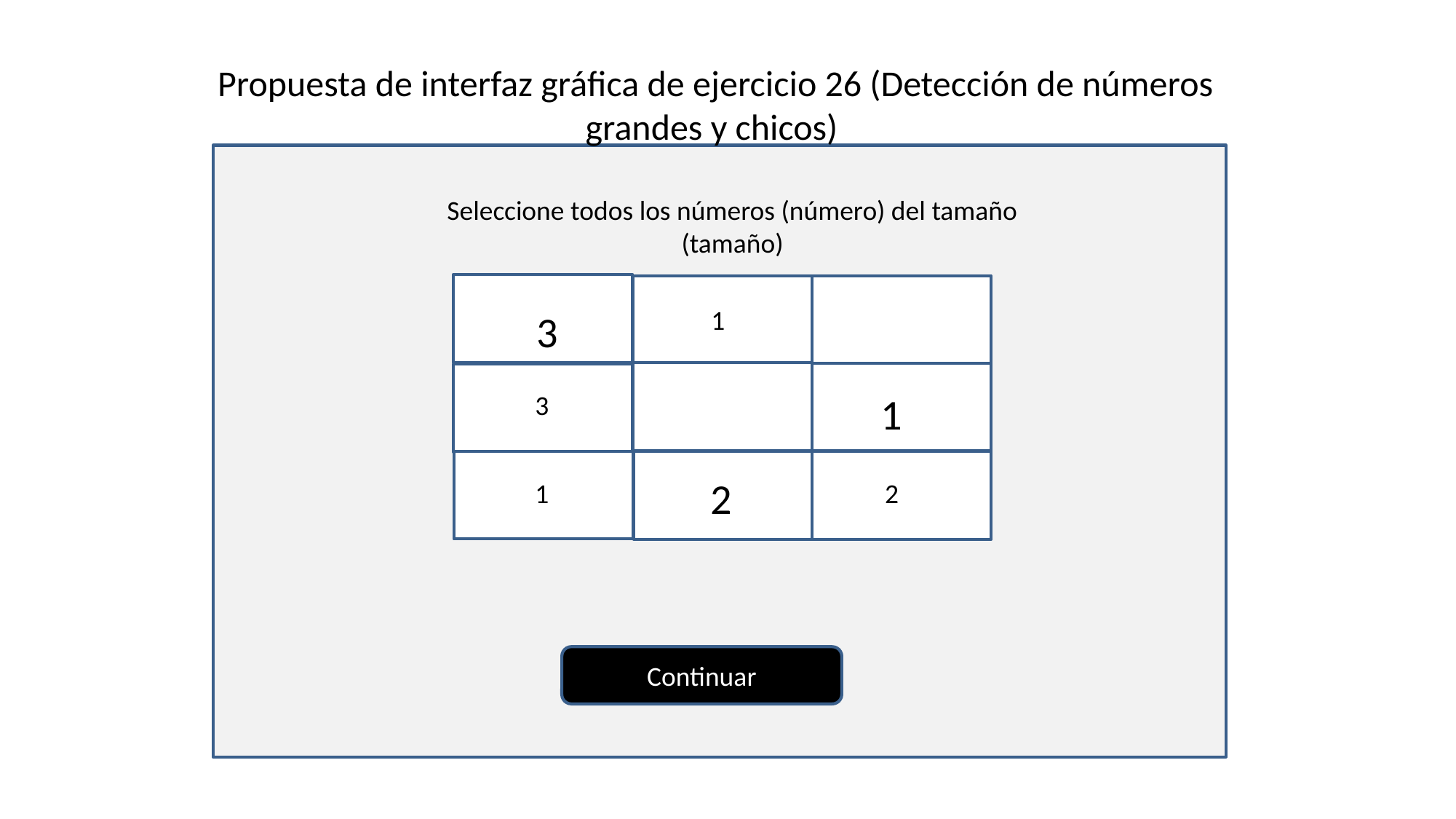

Propuesta de interfaz gráfica de ejercicio 26 (Detección de números grandes y chicos)
adsad
Seleccione todos los números (número) del tamaño (tamaño)
3

1
3

3
1

2
2
1
Continuar